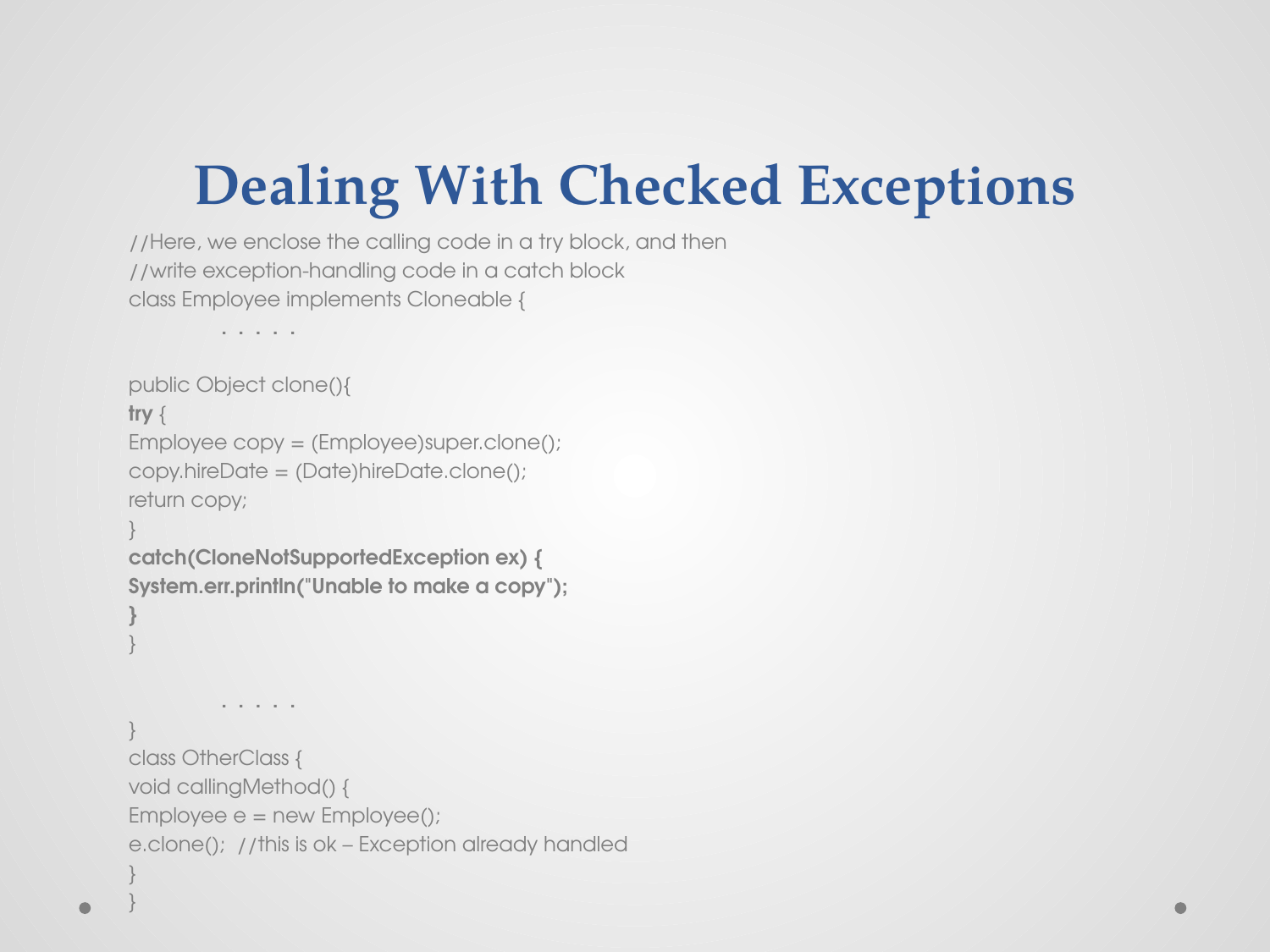

# Dealing With Checked Exceptions
//Here, we enclose the calling code in a try block, and then
	//write exception-handling code in a catch block
class Employee implements Cloneable {
  		.  .  .  .  .

	public Object clone(){
		try {
		Employee copy = (Employee)super.clone();
			copy.hireDate = (Date)hireDate.clone();
			return copy;
		}
		catch(CloneNotSupportedException ex) {
			System.err.println("Unable to make a copy");
		}
	}

  		.  .  .  .  .
}
class OtherClass {
	void callingMethod() {
		Employee e = new Employee();
		e.clone();  //this is ok – Exception already handled
	}
}